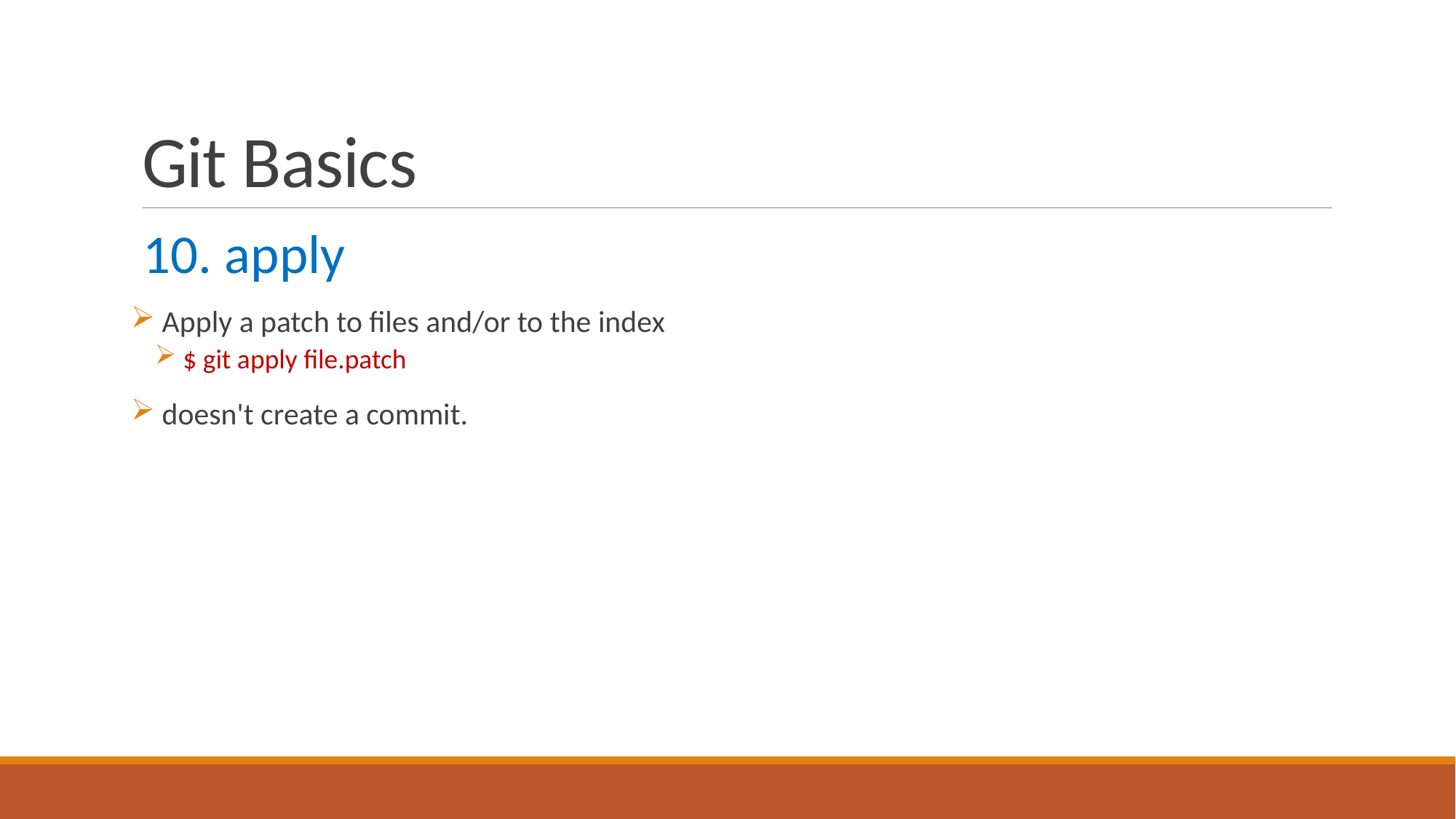

# Git Basics
10. apply
 Apply a patch to files and/or to the index
 $ git apply file.patch
 doesn't create a commit.